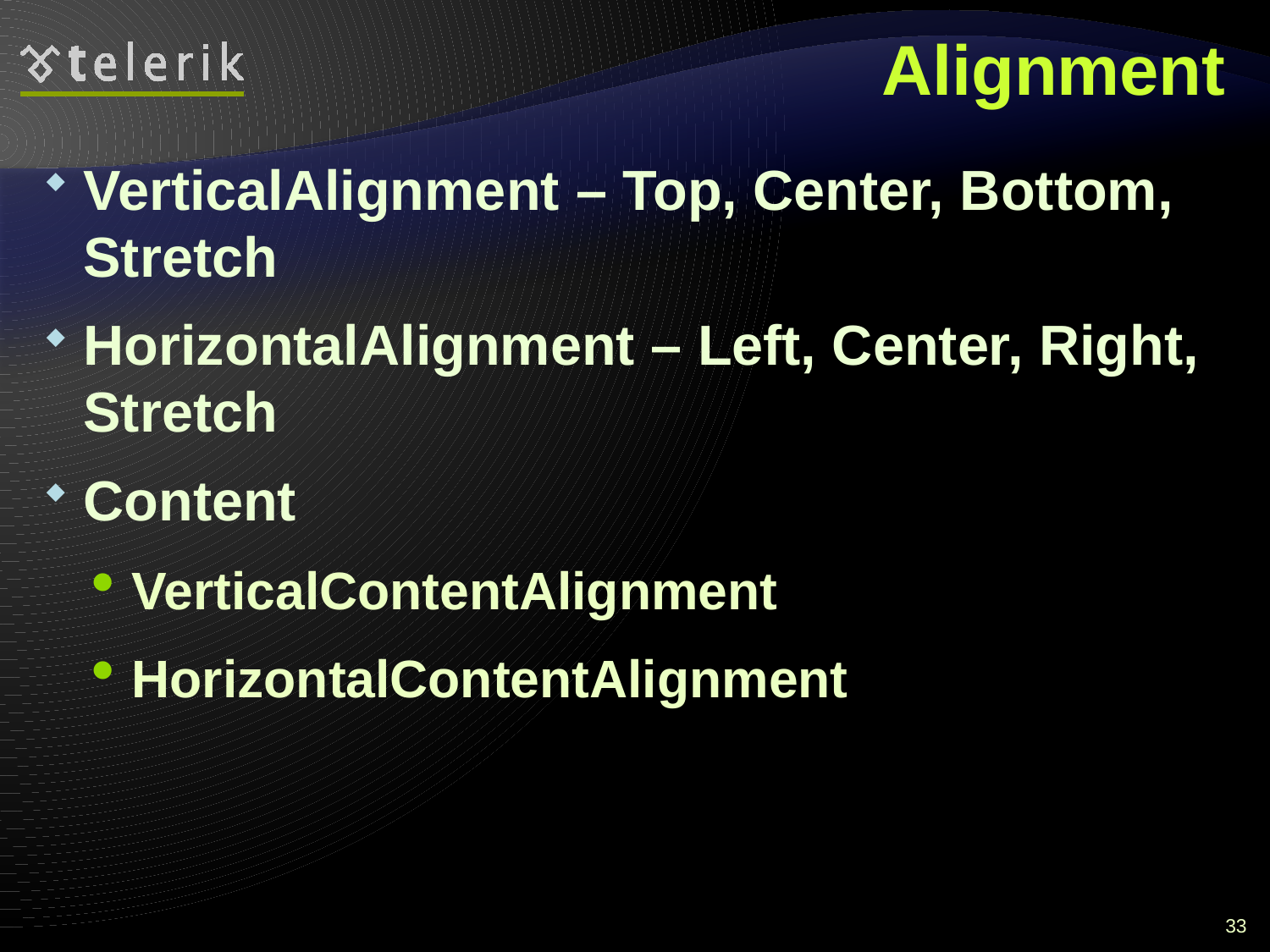

# Alignment
VerticalAlignment – Top, Center, Bottom, Stretch
HorizontalAlignment – Left, Center, Right, Stretch
Content
VerticalContentAlignment
HorizontalContentAlignment
33